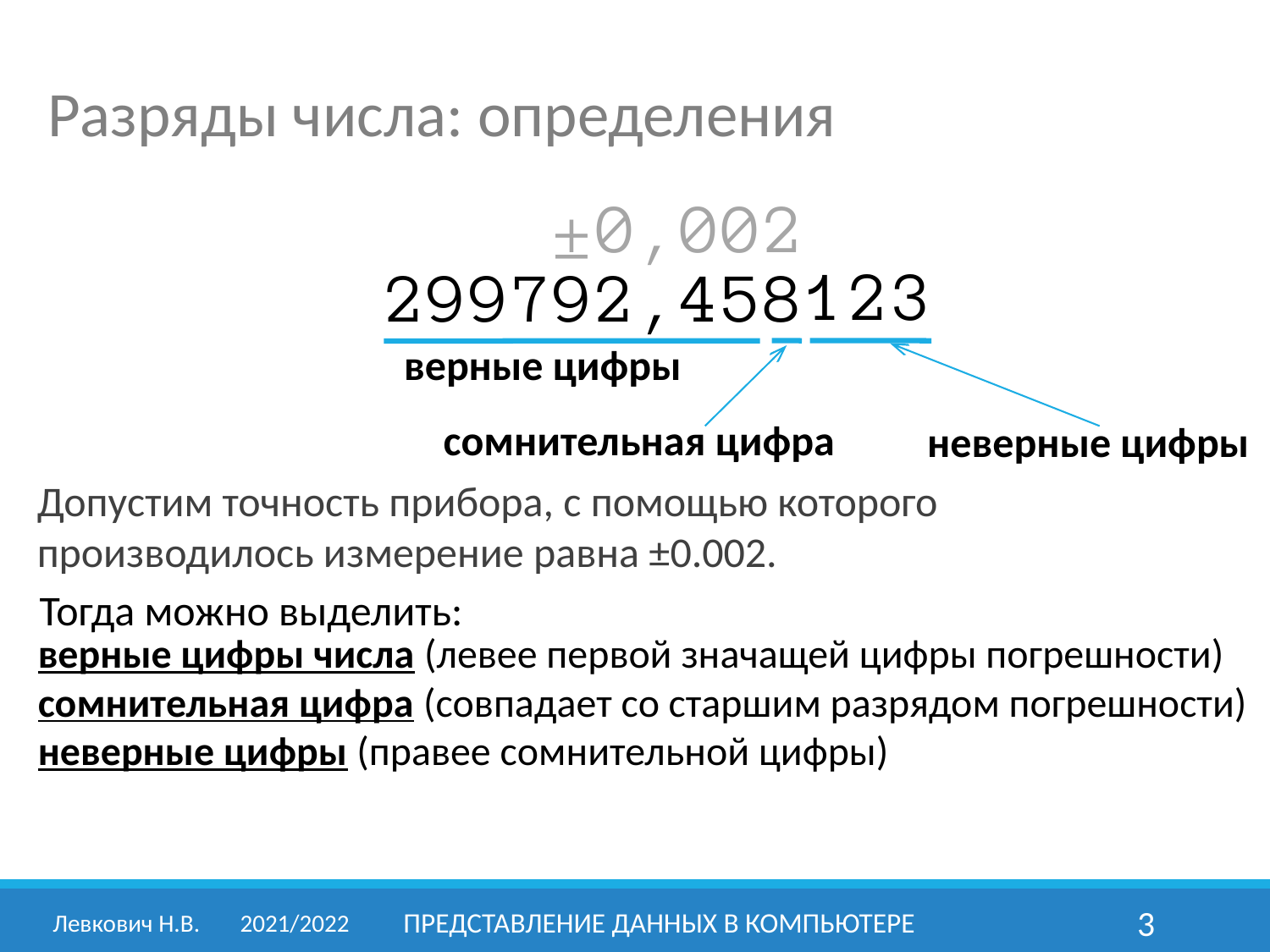

Разряды числа: определения
 ±0,002
299792,458123
123
верные цифры
сомнительная цифра
неверные цифры
Допустим точность прибора, с помощью которого производилось измерение равна ±0.002.
Тогда можно выделить:
верные цифры числа (левее первой значащей цифры погрешности)
сомнительная цифра (совпадает со старшим разрядом погрешности)
неверные цифры (правее сомнительной цифры)
Левкович Н.В.	2021/2022
Представление данных в компьютере
3